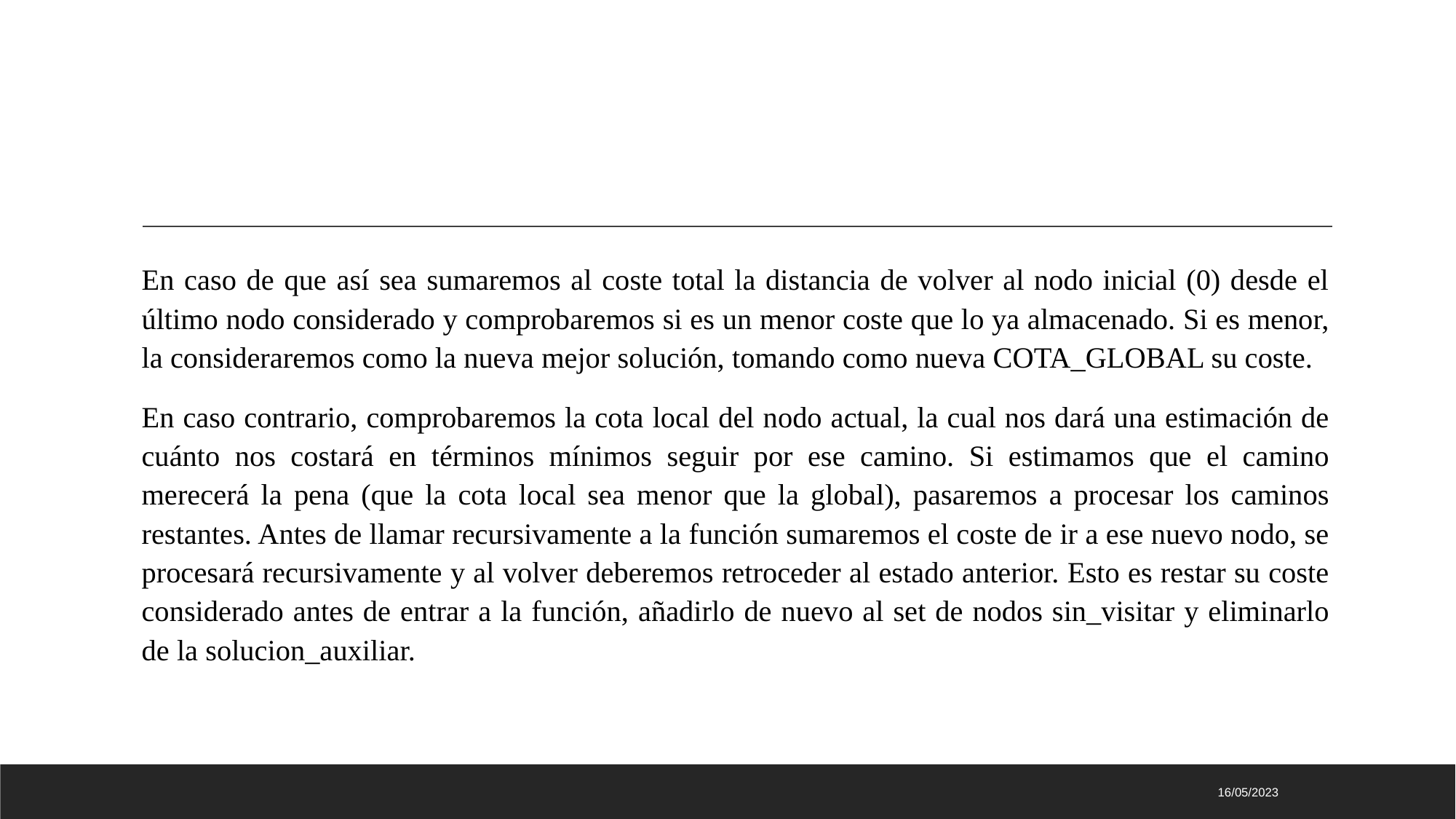

#
En caso de que así sea sumaremos al coste total la distancia de volver al nodo inicial (0) desde el último nodo considerado y comprobaremos si es un menor coste que lo ya almacenado. Si es menor, la consideraremos como la nueva mejor solución, tomando como nueva COTA_GLOBAL su coste.
En caso contrario, comprobaremos la cota local del nodo actual, la cual nos dará una estimación de cuánto nos costará en términos mínimos seguir por ese camino. Si estimamos que el camino merecerá la pena (que la cota local sea menor que la global), pasaremos a procesar los caminos restantes. Antes de llamar recursivamente a la función sumaremos el coste de ir a ese nuevo nodo, se procesará recursivamente y al volver deberemos retroceder al estado anterior. Esto es restar su coste considerado antes de entrar a la función, añadirlo de nuevo al set de nodos sin_visitar y eliminarlo de la solucion_auxiliar.

16/05/2023